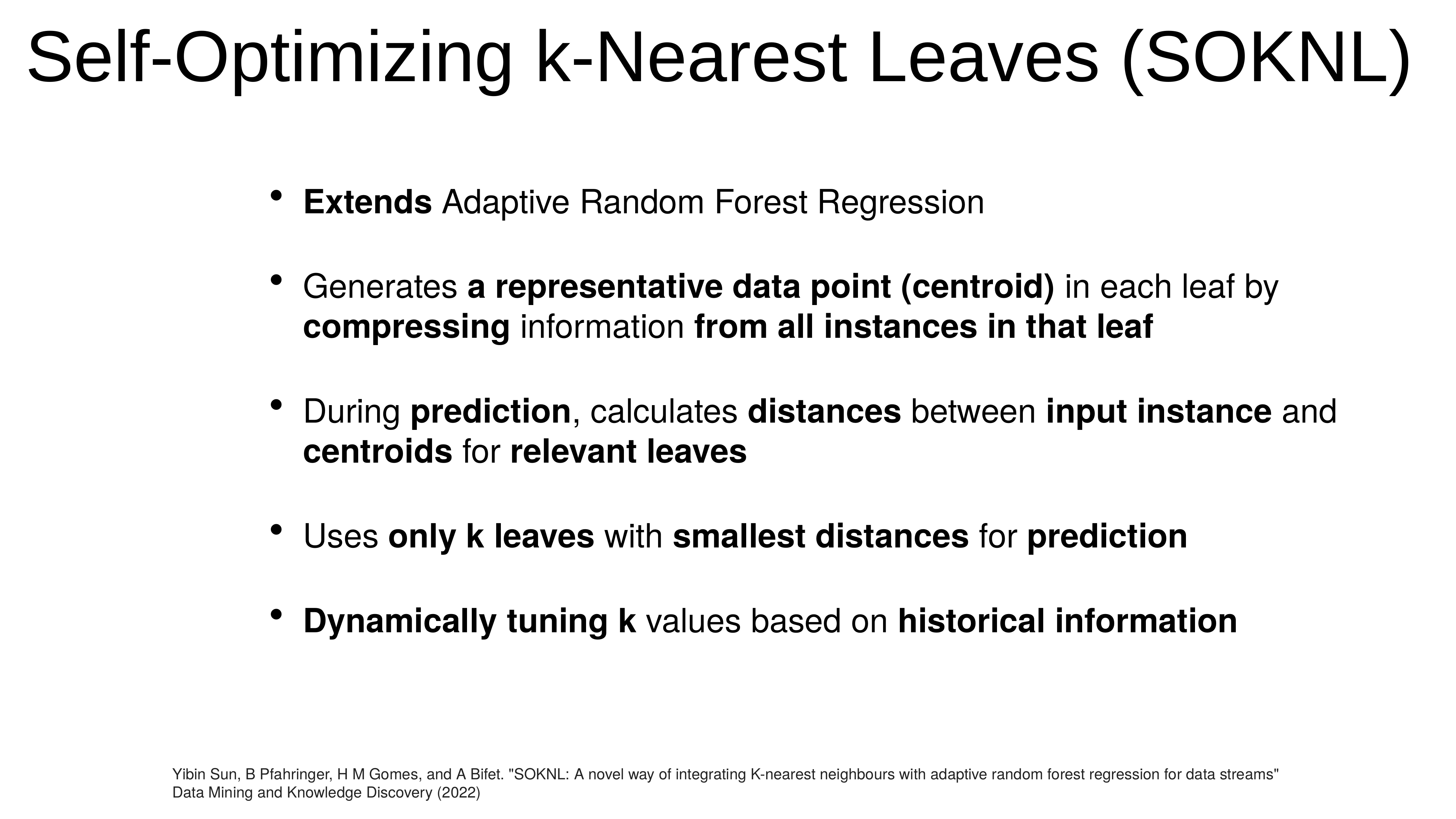

# Self-Optimizing k-Nearest Leaves (SOKNL)
Extends Adaptive Random Forest Regression
Generates a representative data point (centroid) in each leaf by compressing information from all instances in that leaf
During prediction, calculates distances between input instance and centroids for relevant leaves
Uses only k leaves with smallest distances for prediction
Dynamically tuning k values based on historical information
Yibin Sun, B Pfahringer, H M Gomes, and A Bifet. "SOKNL: A novel way of integrating K-nearest neighbours with adaptive random forest regression for data streams" 
Data Mining and Knowledge Discovery (2022)